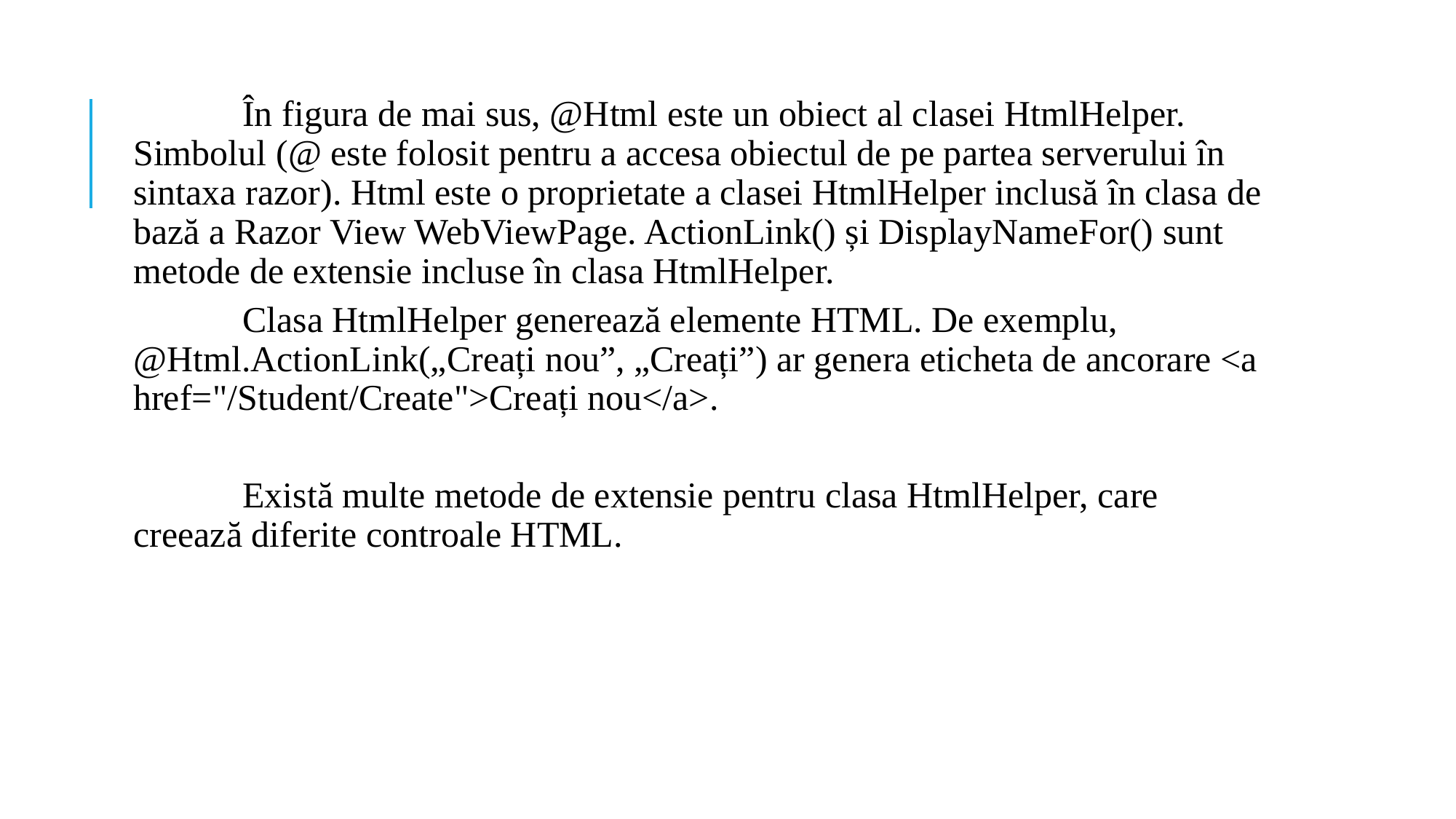

#
	În figura de mai sus, @Html este un obiect al clasei HtmlHelper. Simbolul (@ este folosit pentru a accesa obiectul de pe partea serverului în sintaxa razor). Html este o proprietate a clasei HtmlHelper inclusă în clasa de bază a Razor View WebViewPage. ActionLink() și DisplayNameFor() sunt metode de extensie incluse în clasa HtmlHelper.
	Clasa HtmlHelper generează elemente HTML. De exemplu, @Html.ActionLink(„Creați nou”, „Creați”) ar genera eticheta de ancorare <a href="/Student/Create">Creați nou</a>.

	Există multe metode de extensie pentru clasa HtmlHelper, care creează diferite controale HTML.